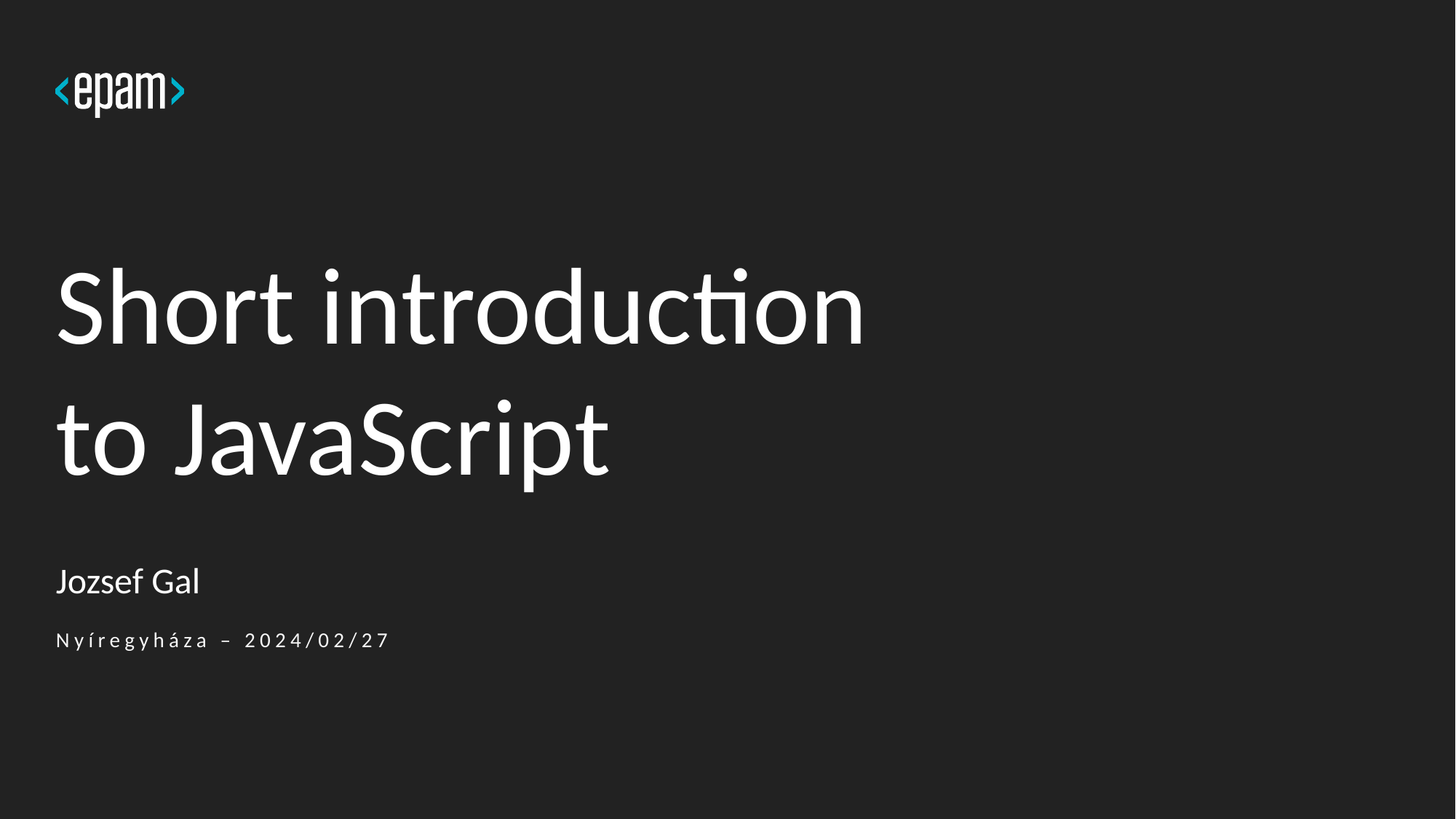

# Short introduction to JavaScript
Jozsef Gal
Nyíregyháza – 2024/02/27